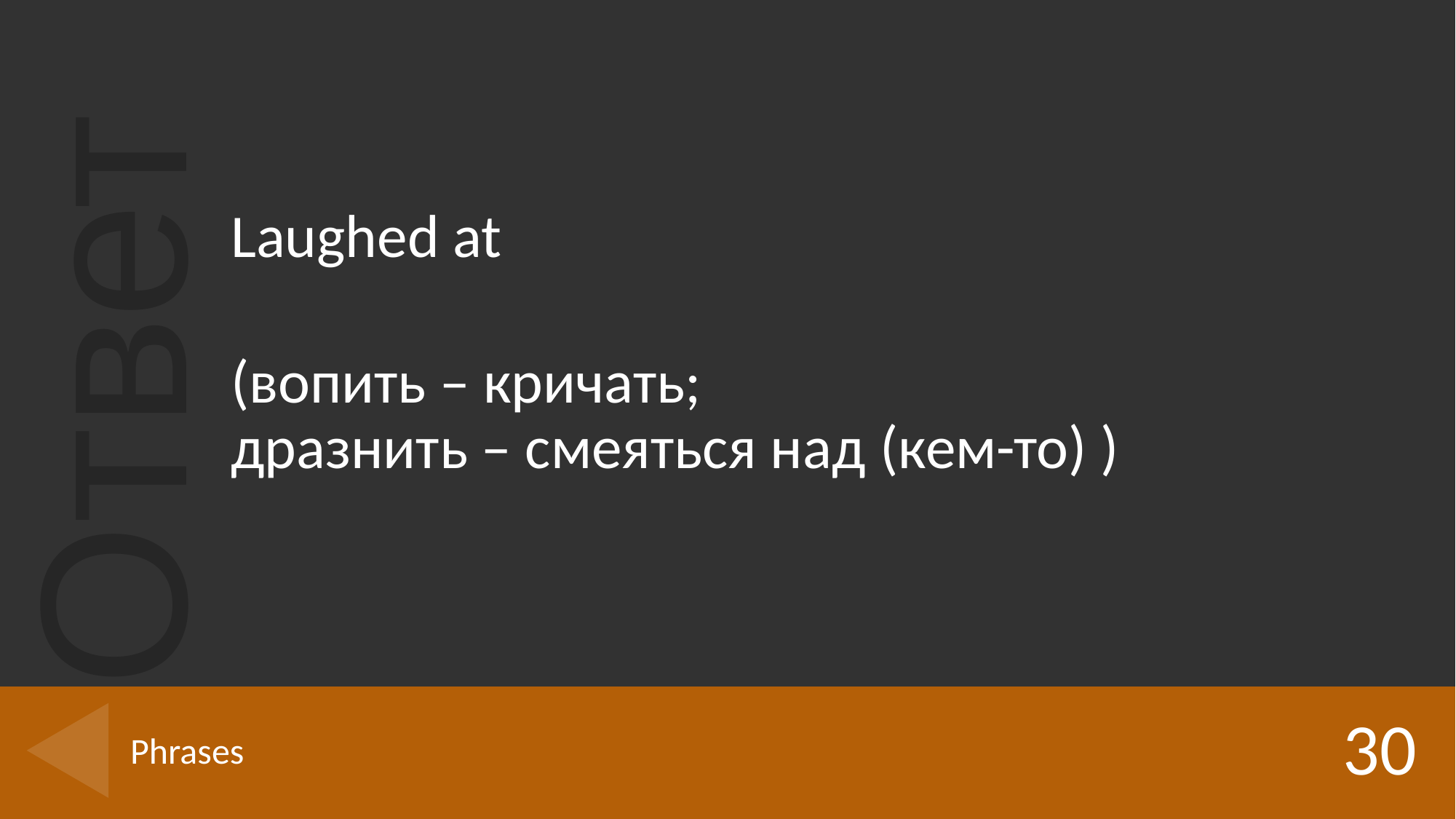

Laughed at
(вопить – кричать;
дразнить – смеяться над (кем-то) )
30
# Phrases